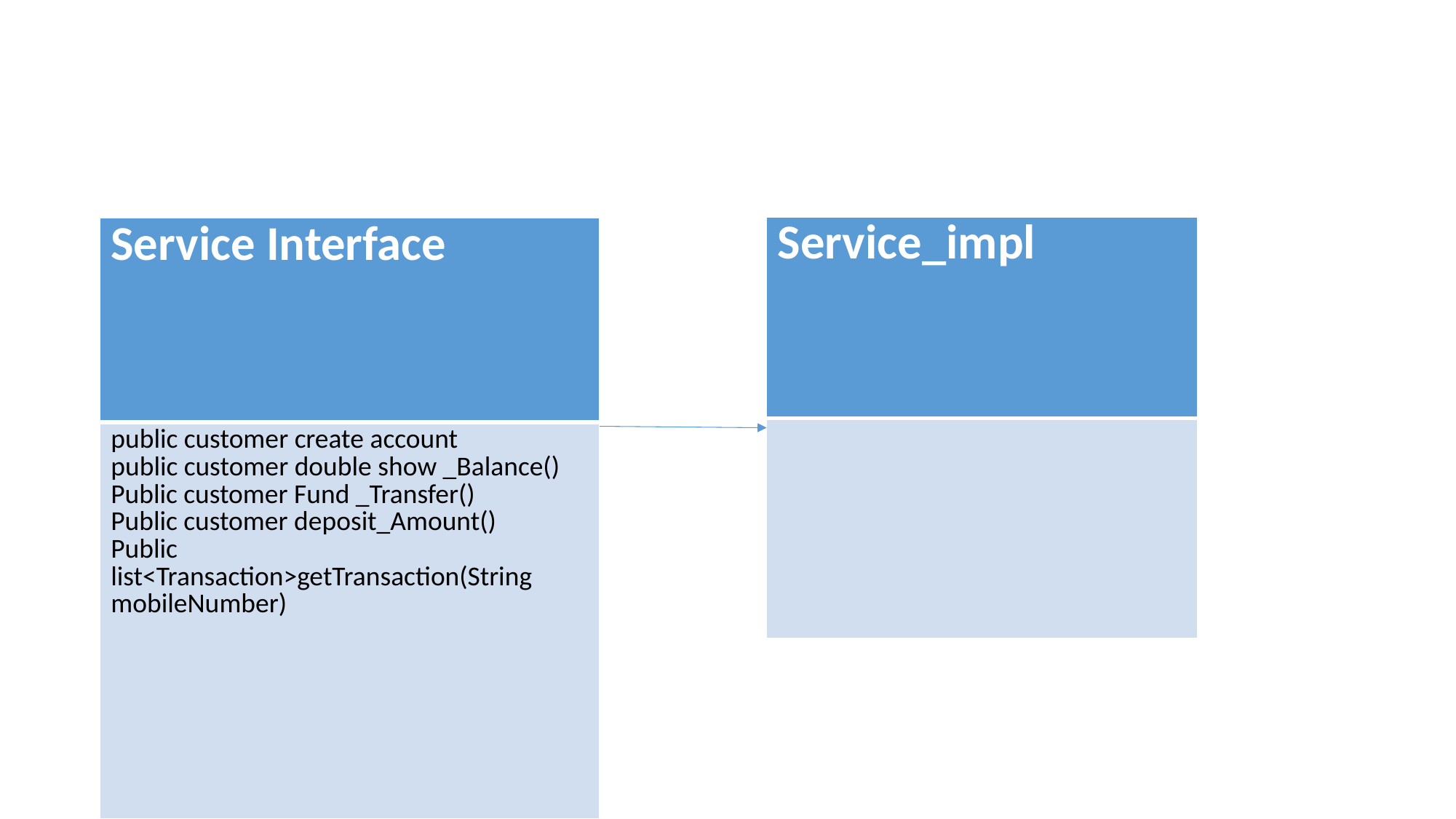

#
| Service\_impl |
| --- |
|  |
| Service Interface |
| --- |
| public customer create account public customer double show \_Balance() Public customer Fund \_Transfer() Public customer deposit\_Amount() Public list<Transaction>getTransaction(String mobileNumber) |